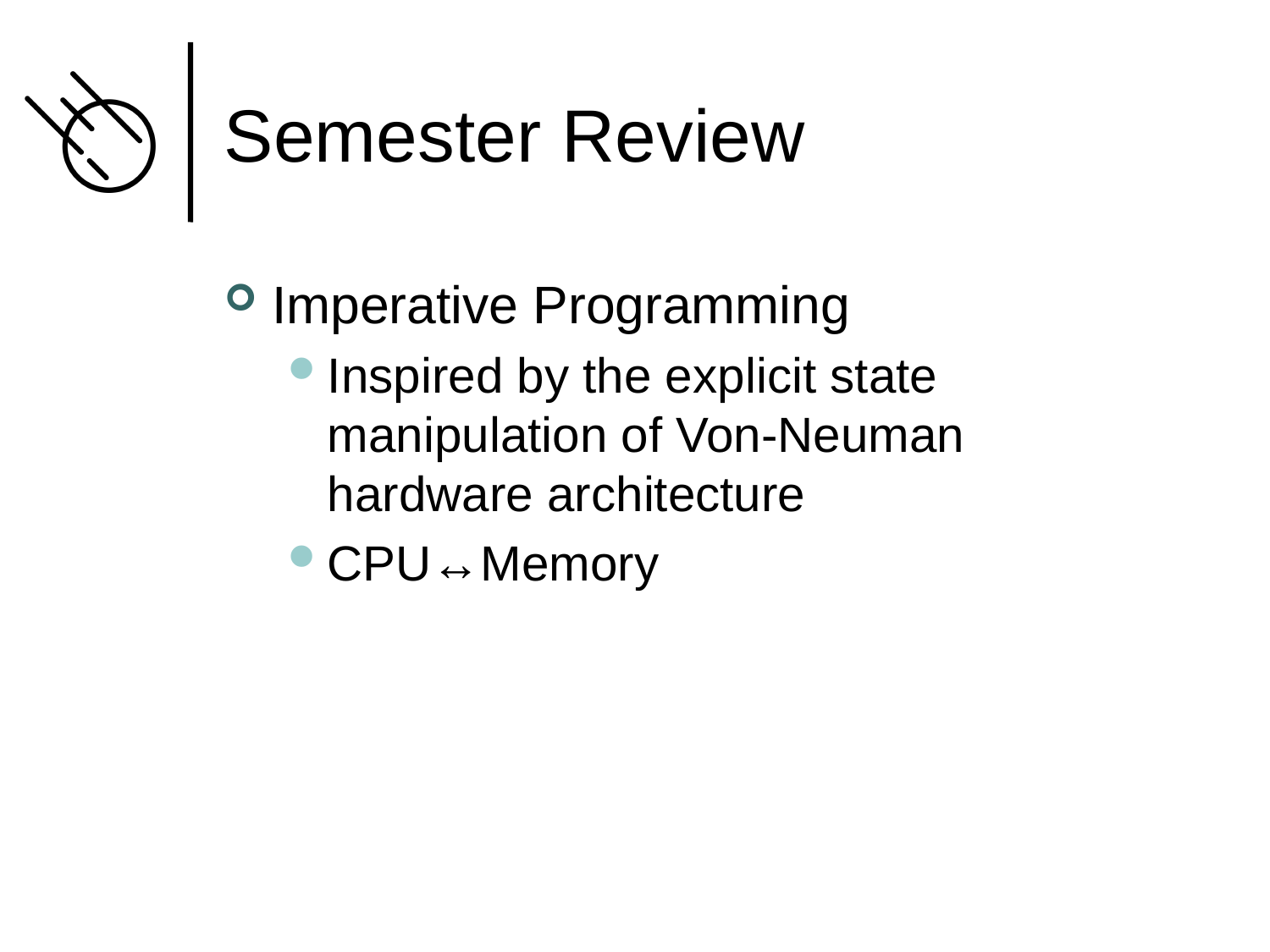

# Semester Review
Imperative Programming
Inspired by the explicit state manipulation of Von-Neuman hardware architecture
CPU↔️Memory